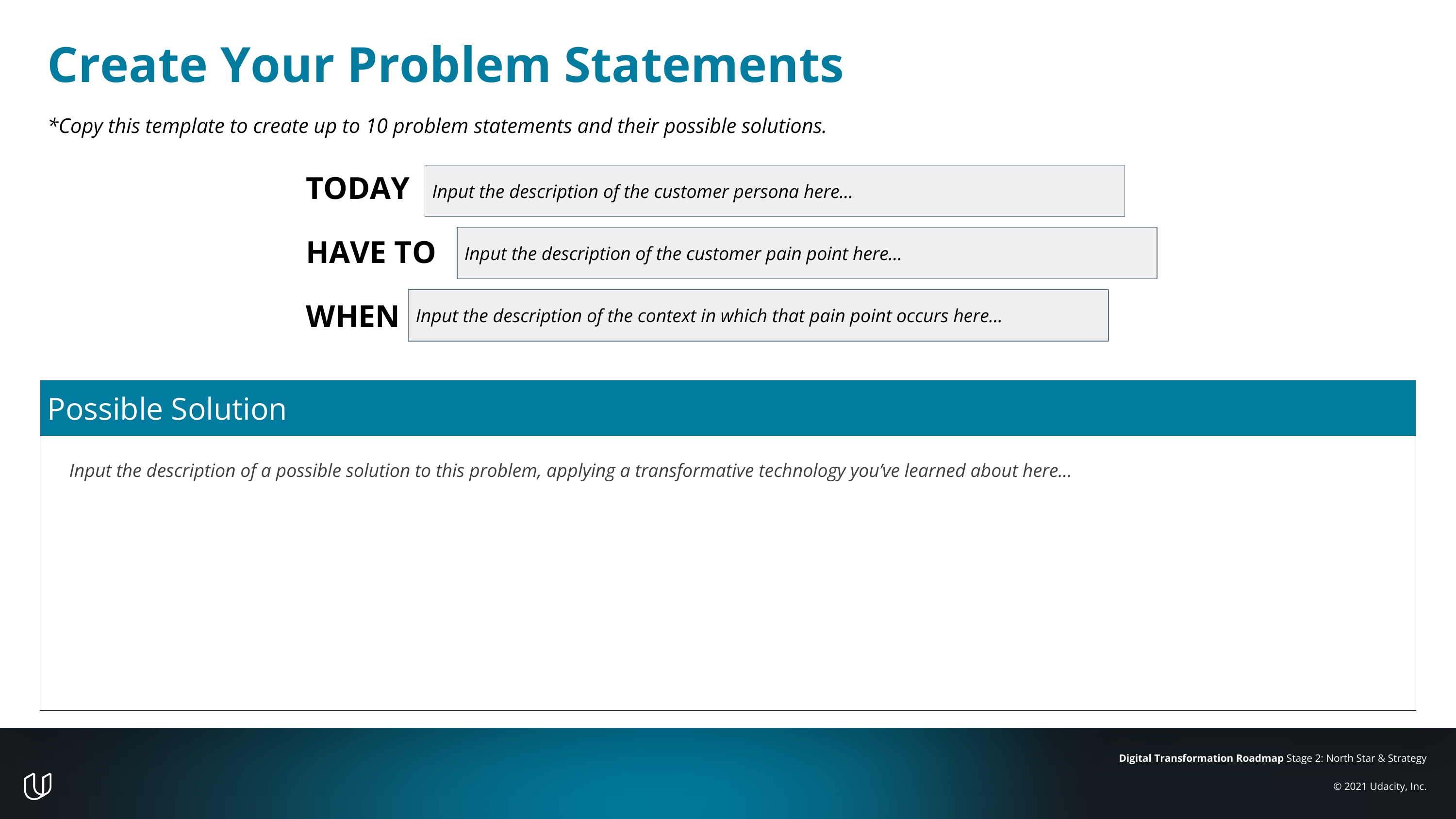

# Create Your Problem Statements
*Copy this template to create up to 10 problem statements and their possible solutions.
TODAY
Input the description of the customer persona here…
HAVE TO
Input the description of the customer pain point here…
WHEN
Input the description of the context in which that pain point occurs here…
| Possible Solution |
| --- |
| Input the description of a possible solution to this problem, applying a transformative technology you’ve learned about here… |